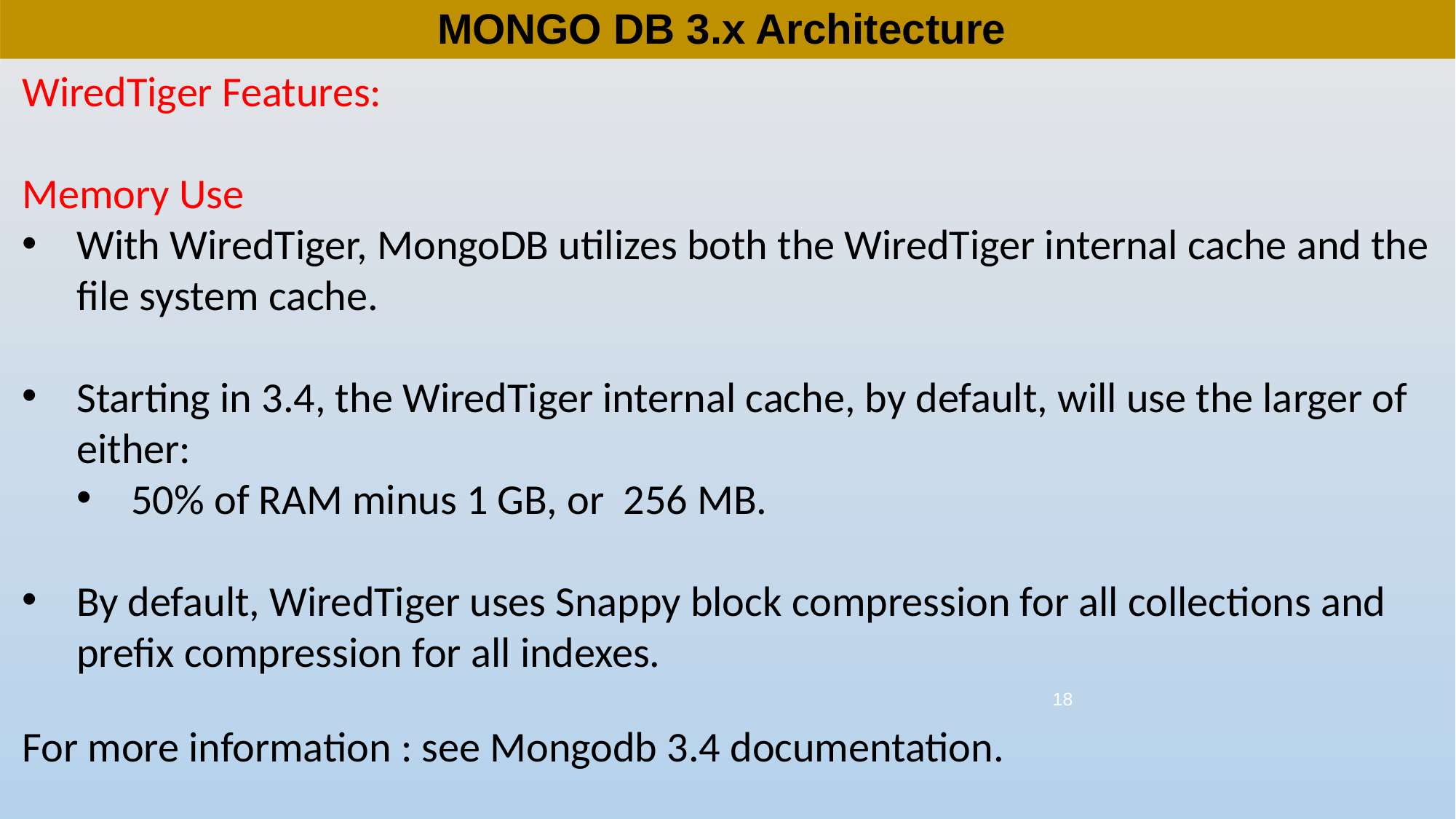

# MONGO DB 3.x Architecture
WiredTiger Features:

Memory Use
With WiredTiger, MongoDB utilizes both the WiredTiger internal cache and the file system cache.

Starting in 3.4, the WiredTiger internal cache, by default, will use the larger of either:
50% of RAM minus 1 GB, or  256 MB.

By default, WiredTiger uses Snappy block compression for all collections and prefix compression for all indexes.

For more information : see Mongodb 3.4 documentation.

18